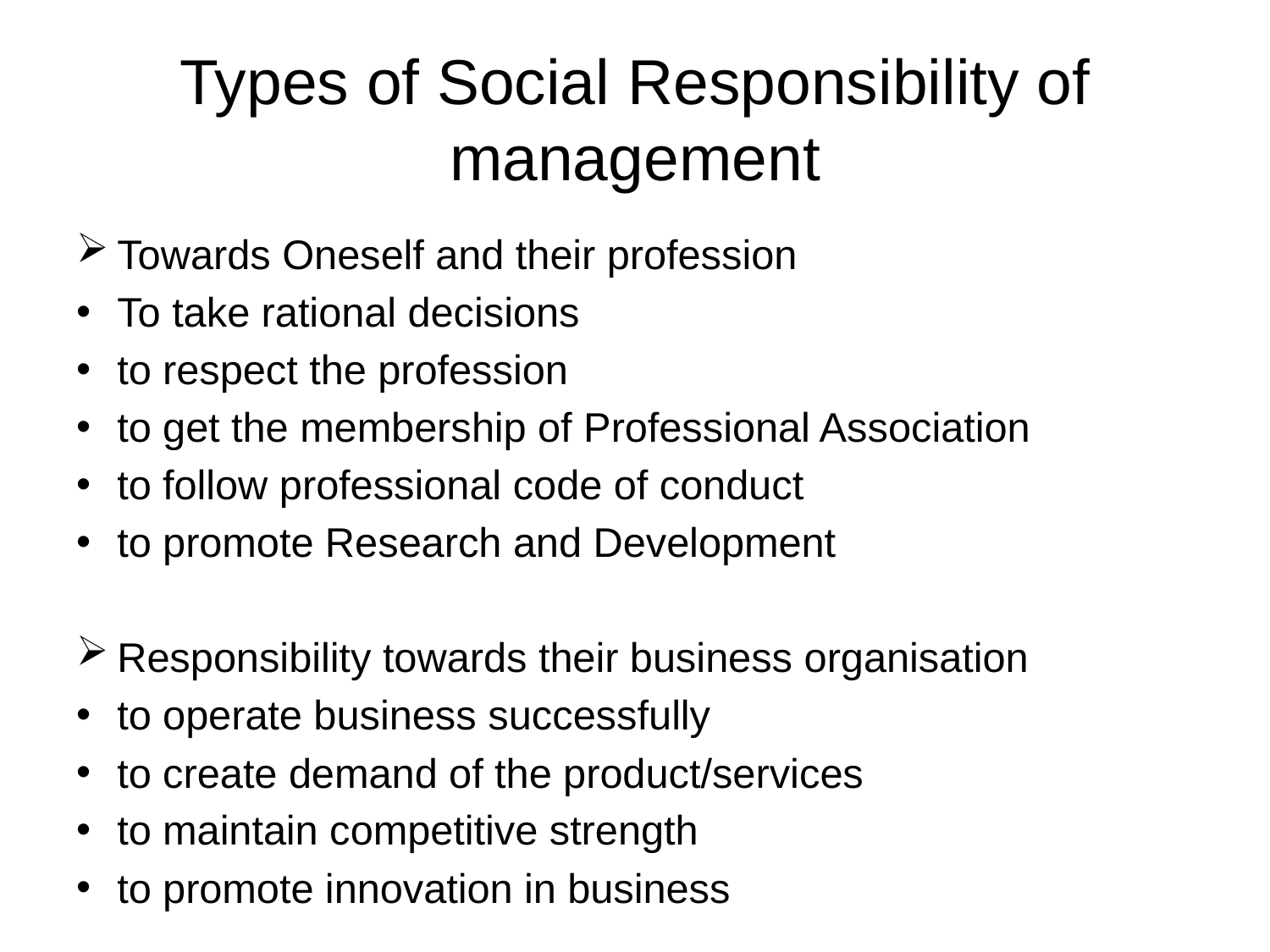

# Types of Social Responsibility of management
Towards Oneself and their profession
To take rational decisions
to respect the profession
to get the membership of Professional Association
to follow professional code of conduct
to promote Research and Development

Responsibility towards their business organisation
to operate business successfully
to create demand of the product/services
to maintain competitive strength
to promote innovation in business